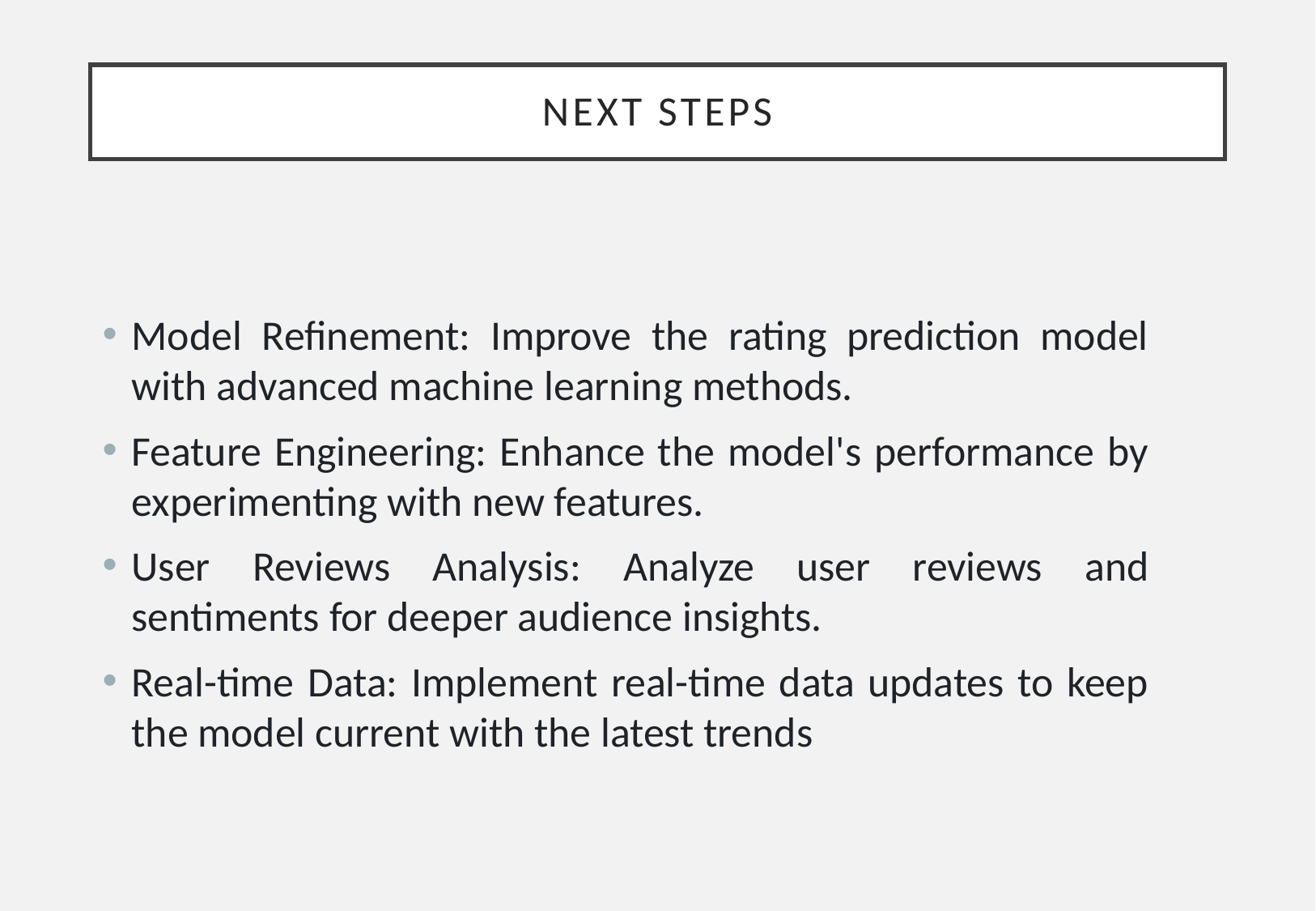

# Next Steps
Model Refinement: Improve the rating prediction model with advanced machine learning methods.
Feature Engineering: Enhance the model's performance by experimenting with new features.
User Reviews Analysis: Analyze user reviews and sentiments for deeper audience insights.
Real-time Data: Implement real-time data updates to keep the model current with the latest trends